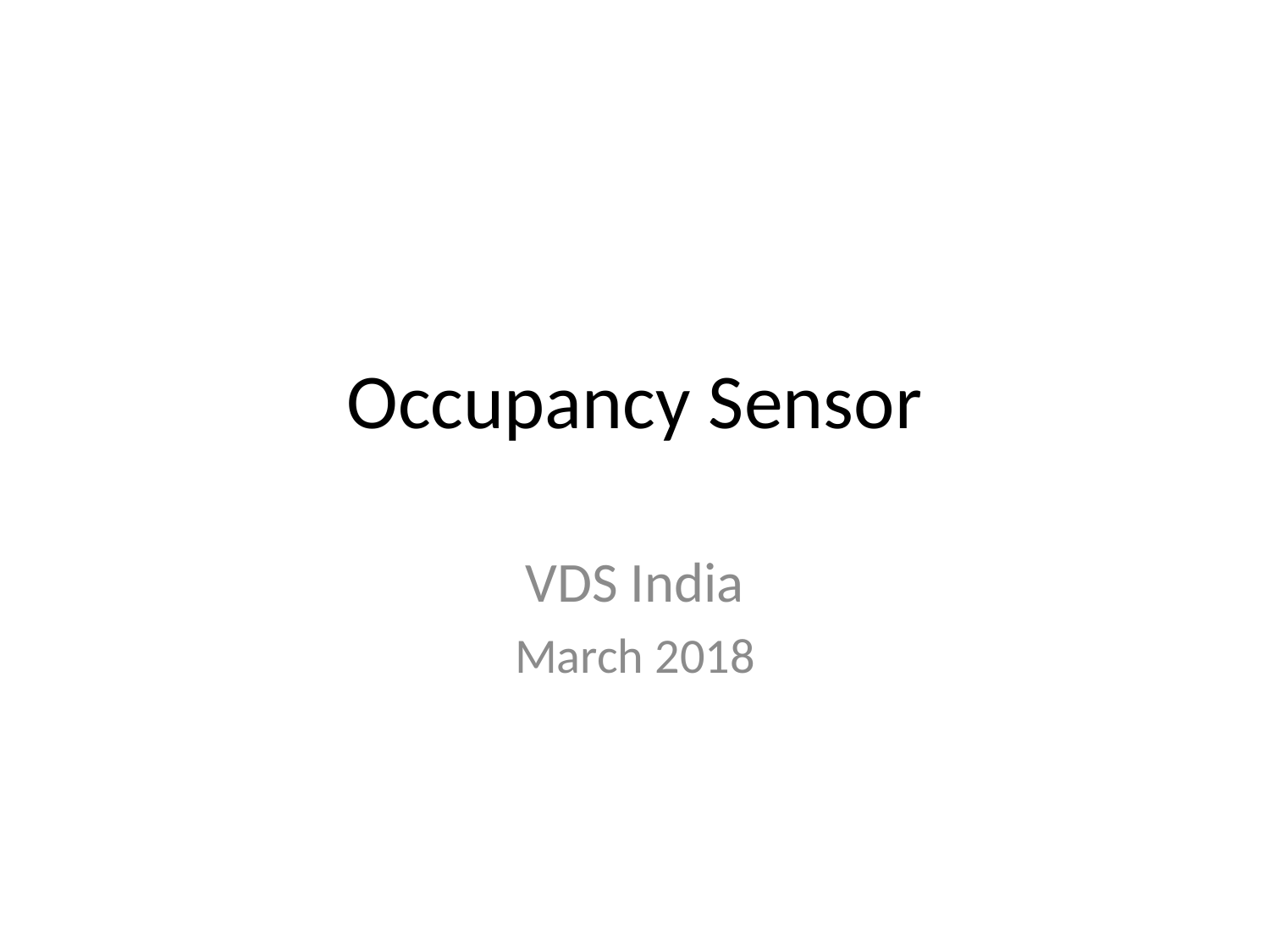

# Occupancy Sensor
VDS India
March 2018